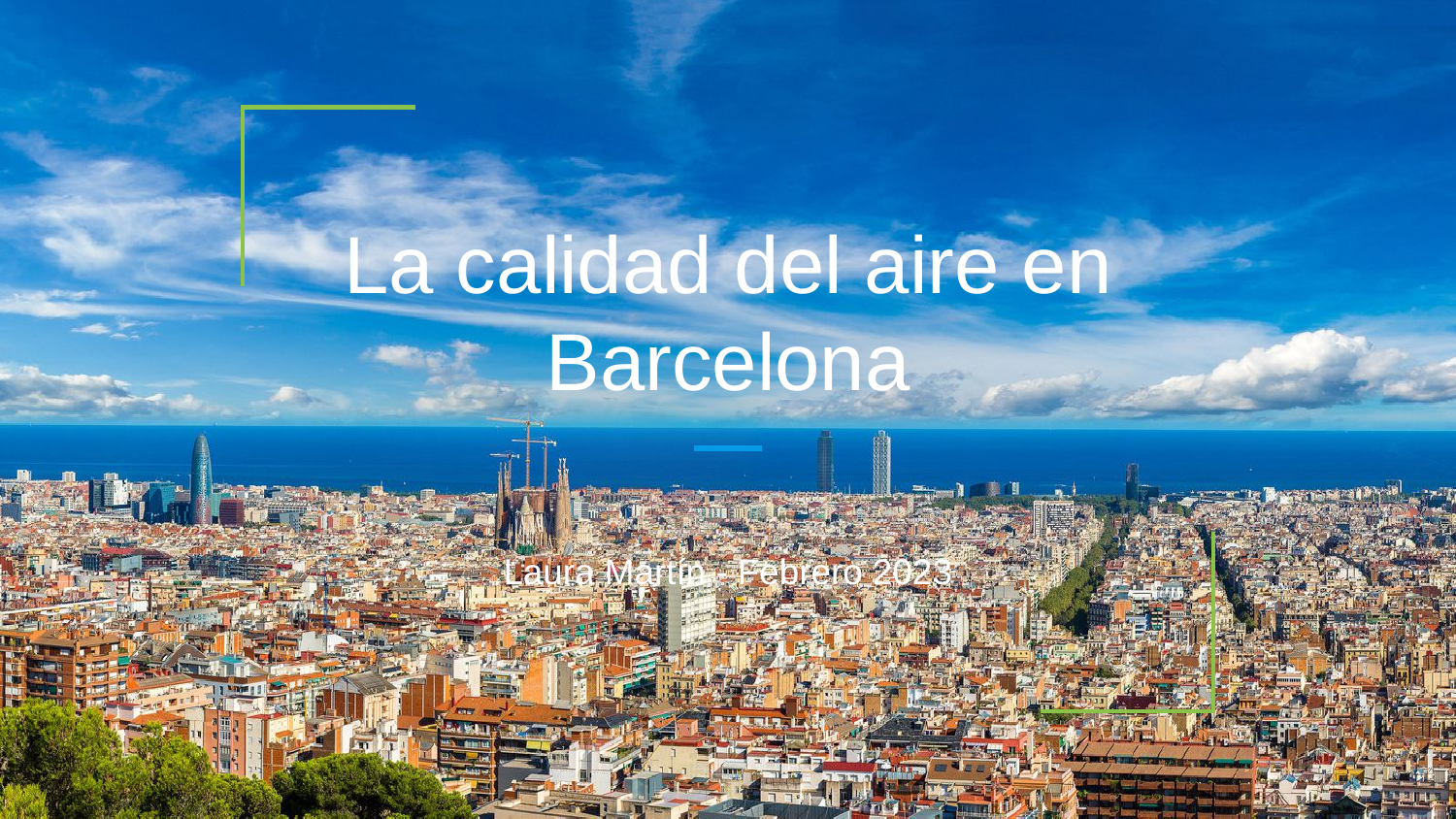

# La calidad del aire en Barcelona
Laura Martín - Febrero 2023